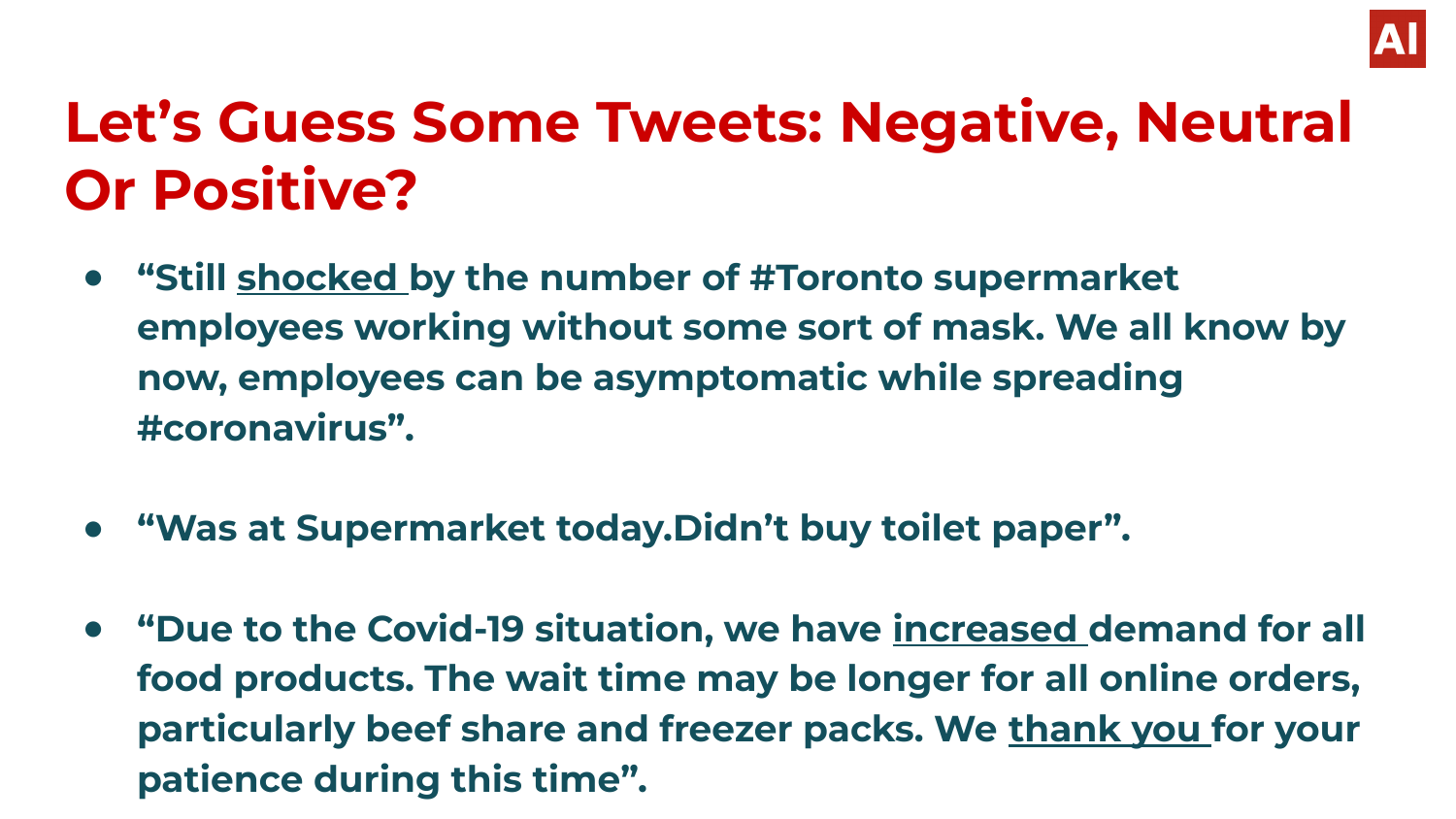

# Let’s Guess Some Tweets: Negative, Neutral Or Positive?
“Still shocked by the number of #Toronto supermarket employees working without some sort of mask. We all know by now, employees can be asymptomatic while spreading #coronavirus”.

“Was at Supermarket today.Didn’t buy toilet paper”.

“Due to the Covid-19 situation, we have increased demand for all food products. The wait time may be longer for all online orders, particularly beef share and freezer packs. We thank you for your patience during this time”.